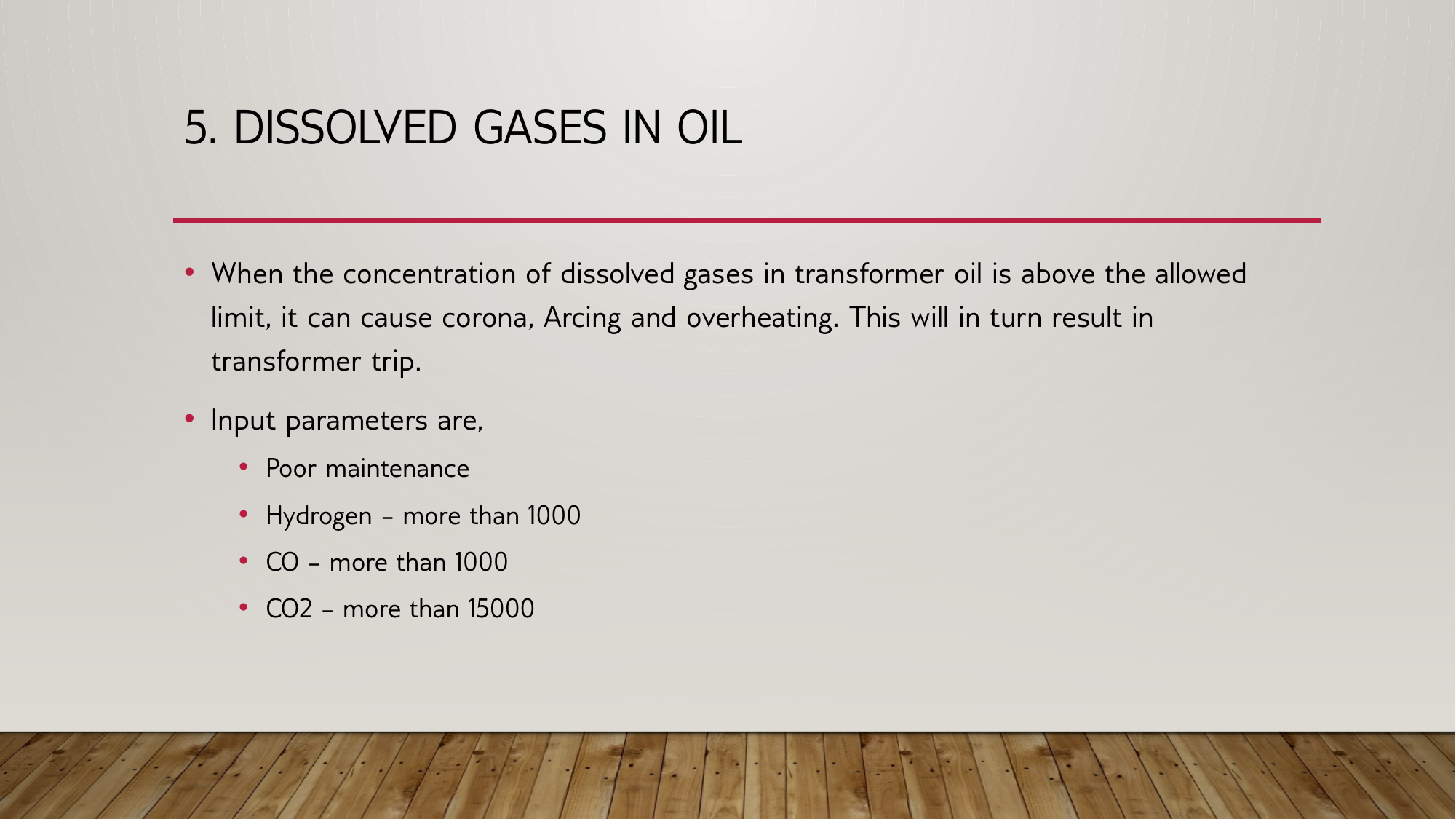

# 5. Dissolved gases in oil
When the concentration of dissolved gases in transformer oil is above the allowed limit, it can cause corona, Arcing and overheating. This will in turn result in transformer trip.
Input parameters are,
Poor maintenance
Hydrogen – more than 1000
CO – more than 1000
CO2 – more than 15000